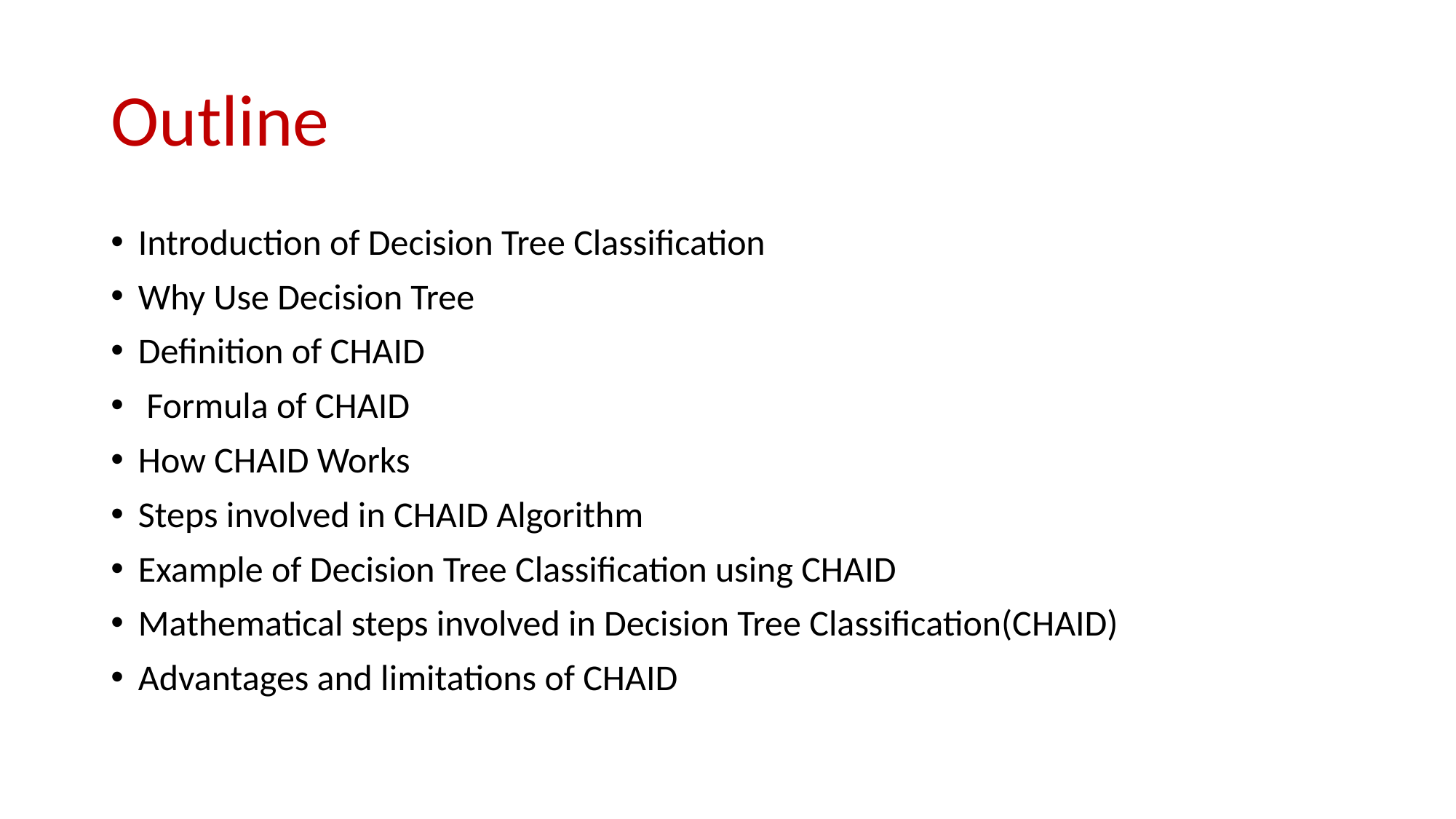

# Outline
Introduction of Decision Tree Classification
Why Use Decision Tree
Definition of CHAID
 Formula of CHAID
How CHAID Works
Steps involved in CHAID Algorithm
Example of Decision Tree Classification using CHAID
Mathematical steps involved in Decision Tree Classification(CHAID)
Advantages and limitations of CHAID